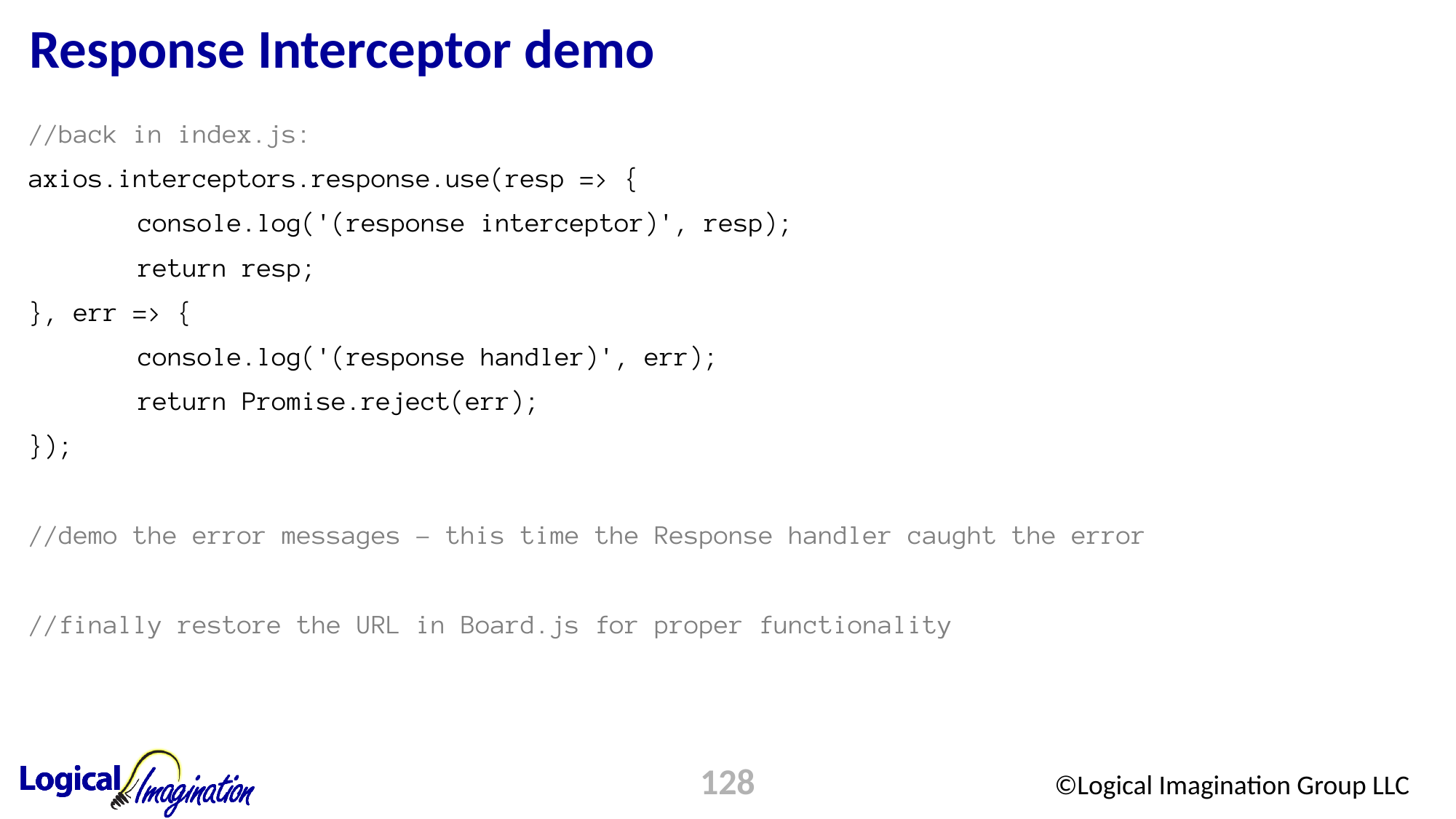

# Response Interceptor demo
//back in index.js:
axios.interceptors.response.use(resp => {
	console.log('(response interceptor)', resp);
	return resp;
}, err => {
	console.log('(response handler)', err);
	return Promise.reject(err);
});

//demo the error messages – this time the Response handler caught the error

//finally restore the URL in Board.js for proper functionality

128